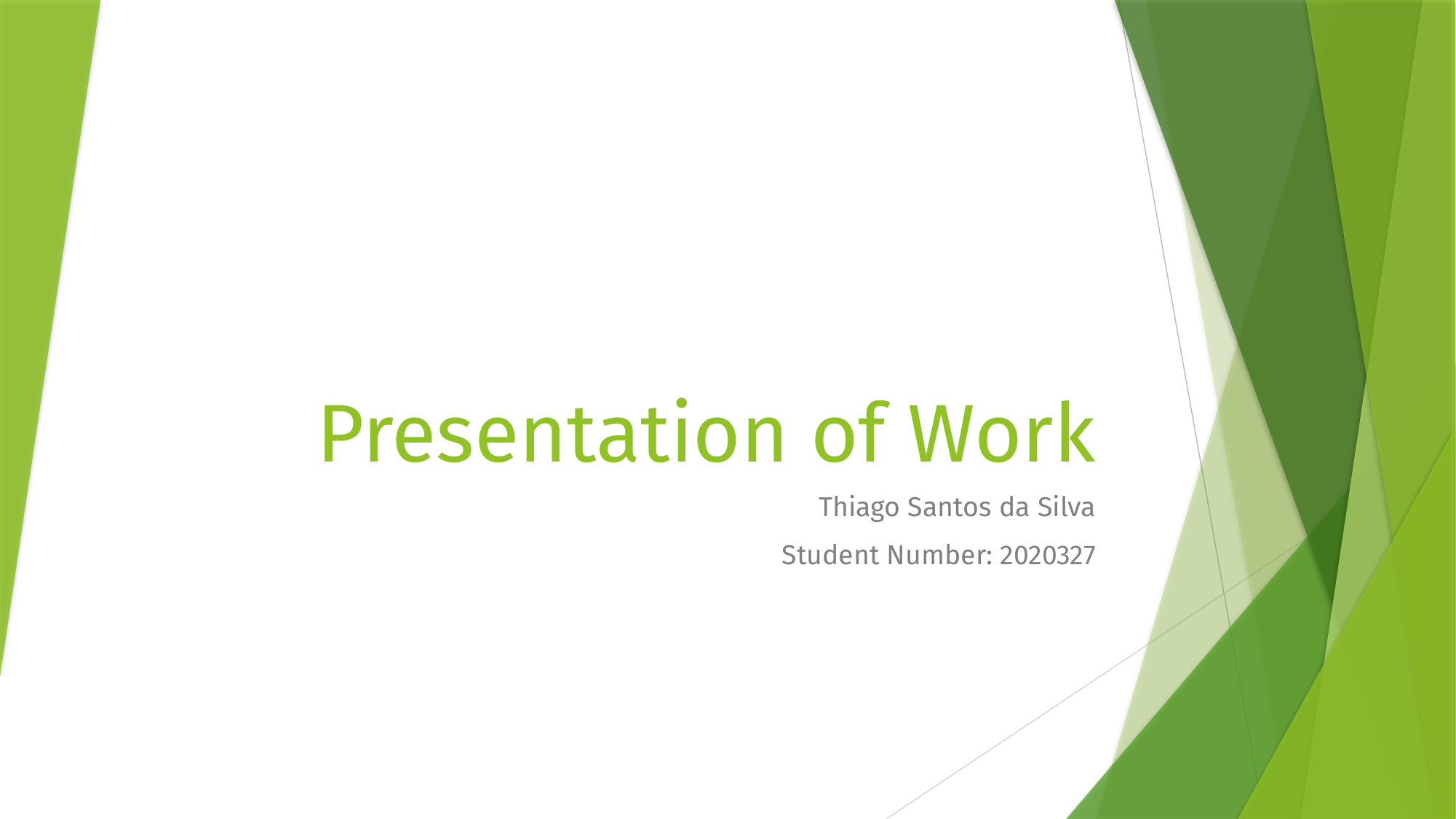

# Presentation of Work
Thiago Santos da Silva
Student Number: 2020327